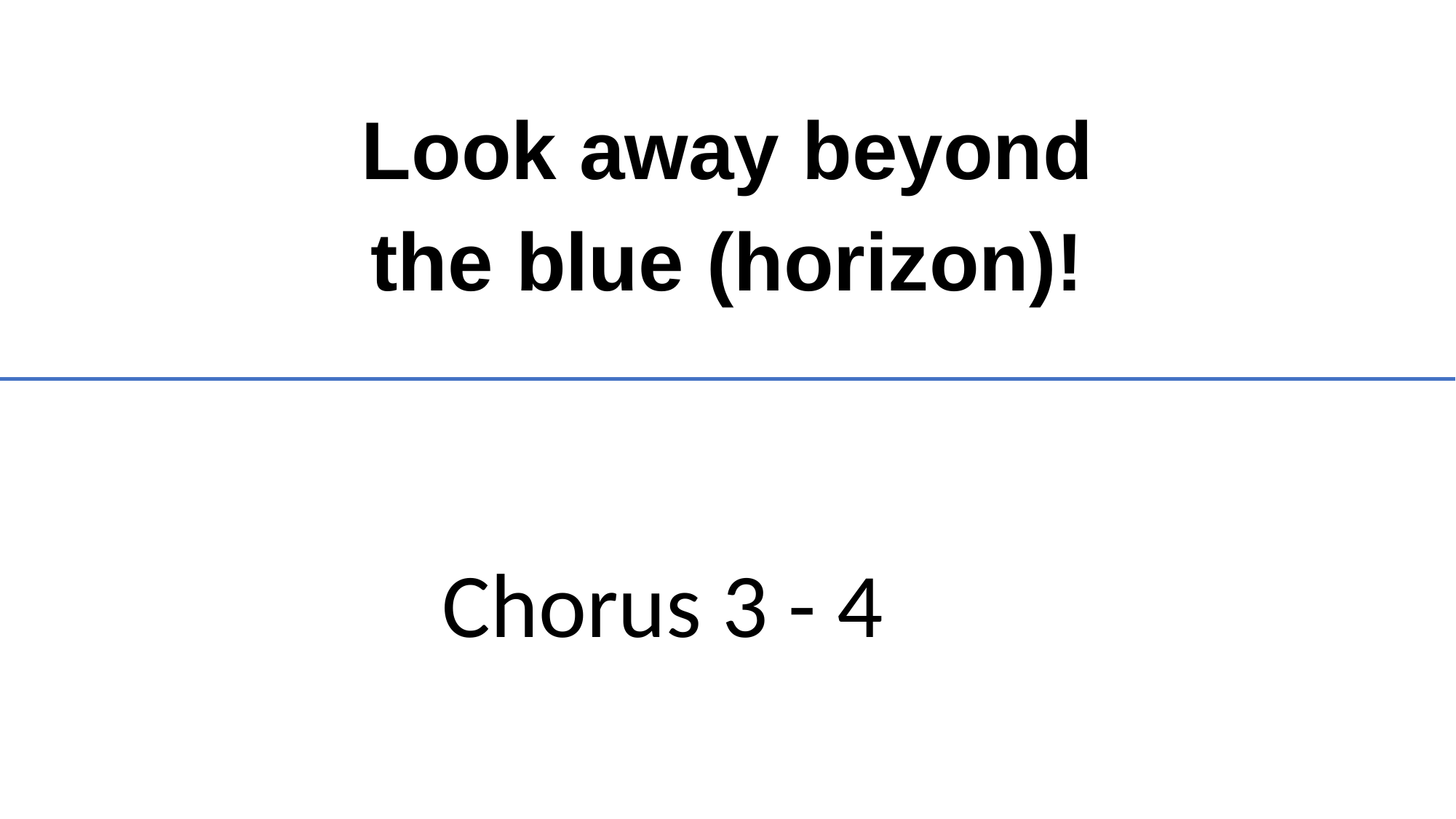

Look away beyond
the blue (horizon)!
Chorus 3 - 4